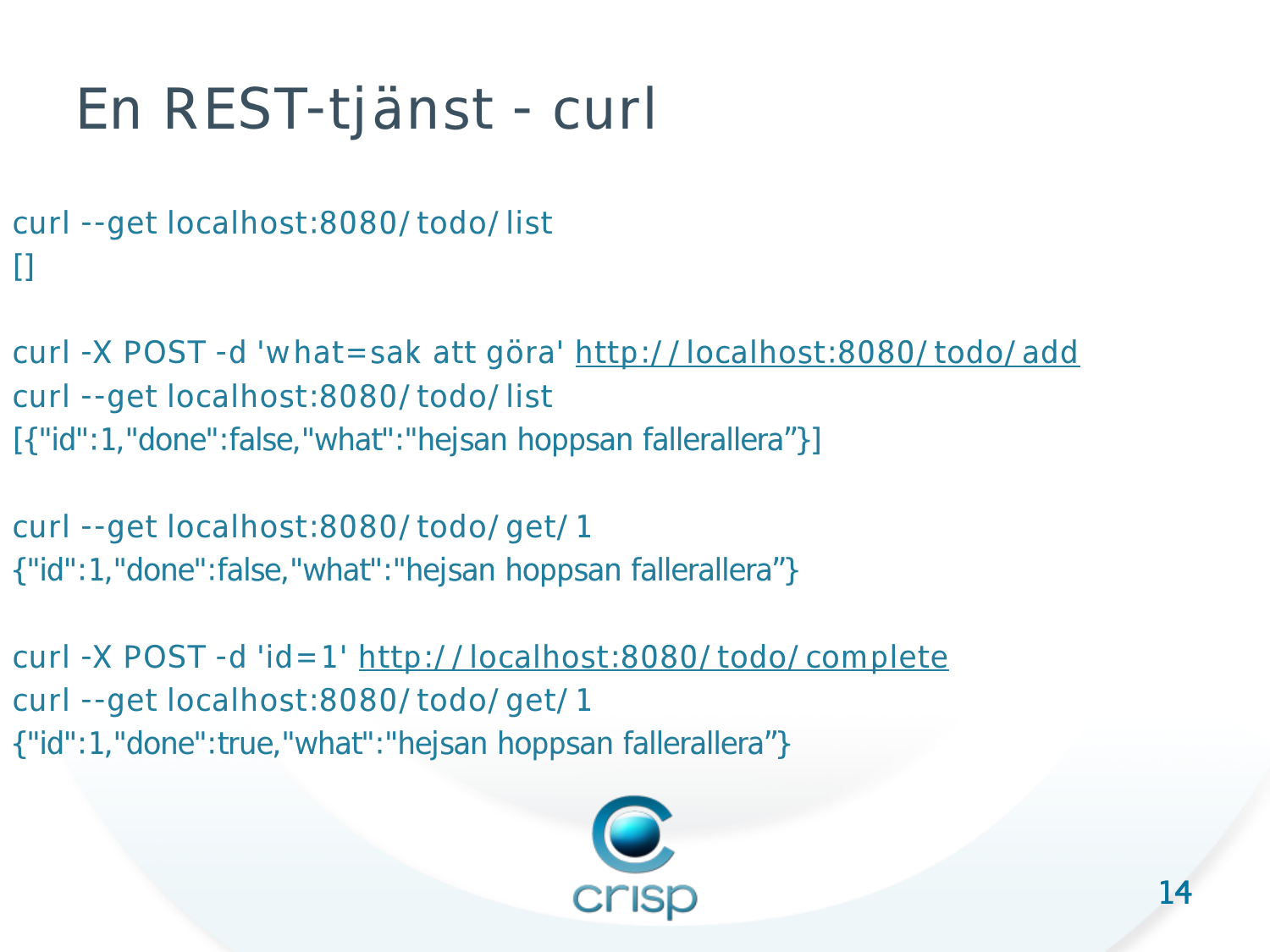

# En REST-tjänst - curl
curl --get localhost:8080/todo/list
[]

curl -X POST -d 'what=sak att göra' http://localhost:8080/todo/add
curl --get localhost:8080/todo/list
[{"id":1,"done":false,"what":"hejsan hoppsan fallerallera”}]

curl --get localhost:8080/todo/get/1
{"id":1,"done":false,"what":"hejsan hoppsan fallerallera”}

curl -X POST -d 'id=1' http://localhost:8080/todo/complete
curl --get localhost:8080/todo/get/1
{"id":1,"done":true,"what":"hejsan hoppsan fallerallera”}

14